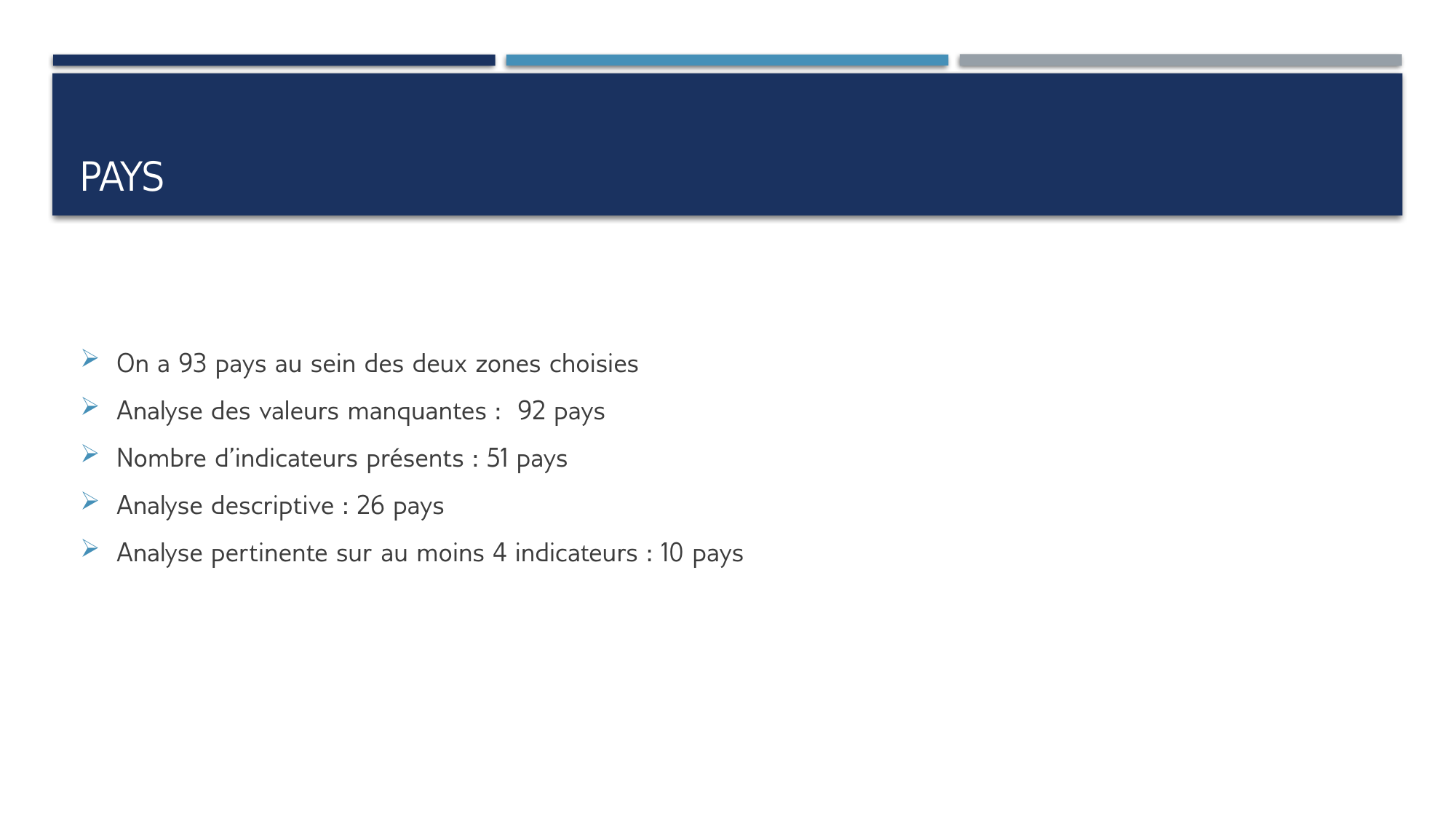

# Pays
On a 93 pays au sein des deux zones choisies
Analyse des valeurs manquantes :  92 pays
Nombre d’indicateurs présents : 51 pays
Analyse descriptive : 26 pays
Analyse pertinente sur au moins 4 indicateurs : 10 pays